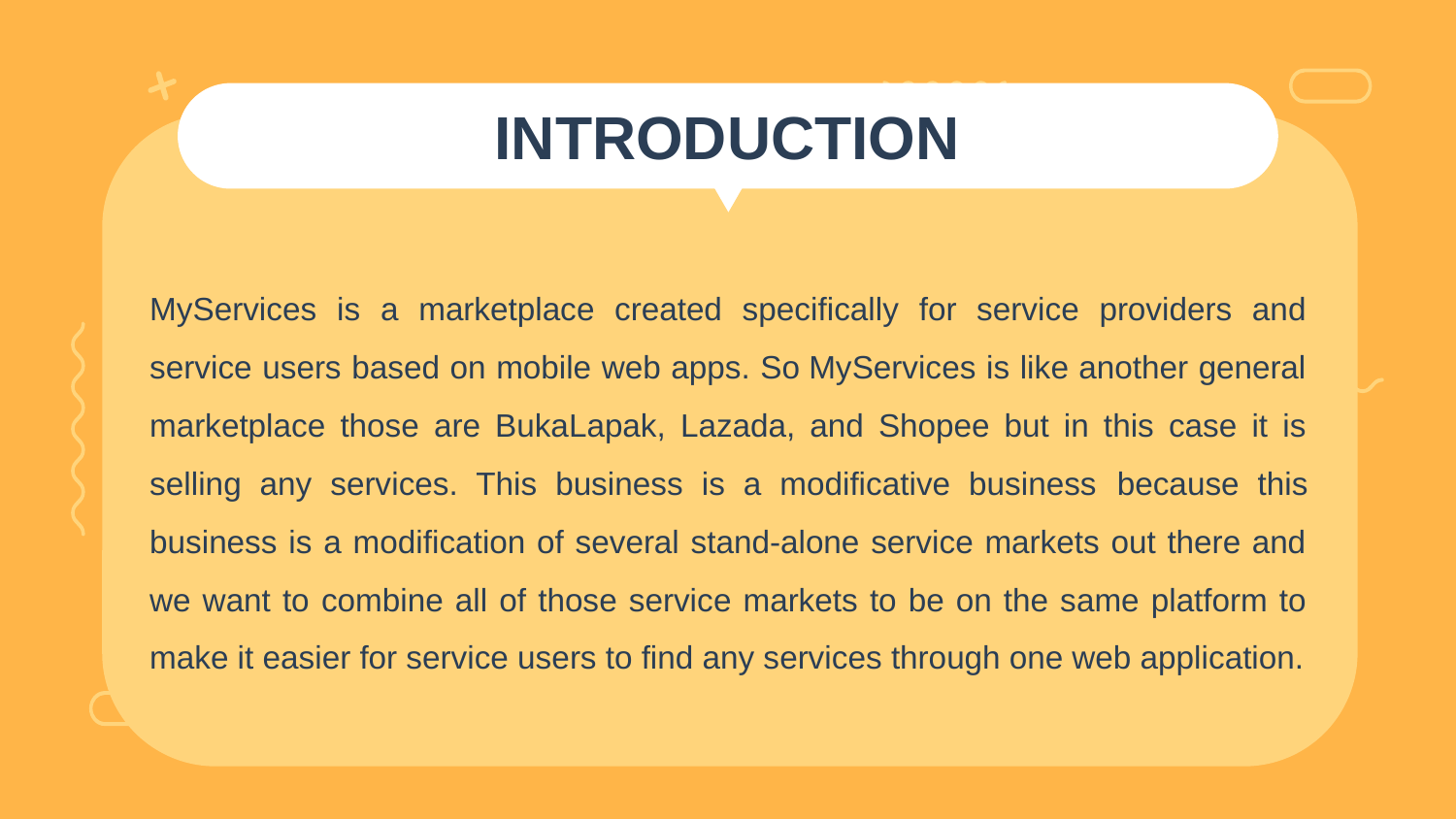

# INTRODUCTION
MyServices is a marketplace created specifically for service providers and service users based on mobile web apps. So MyServices is like another general marketplace those are BukaLapak, Lazada, and Shopee but in this case it is selling any services. This business is a modificative business because this business is a modification of several stand-alone service markets out there and we want to combine all of those service markets to be on the same platform to make it easier for service users to find any services through one web application.